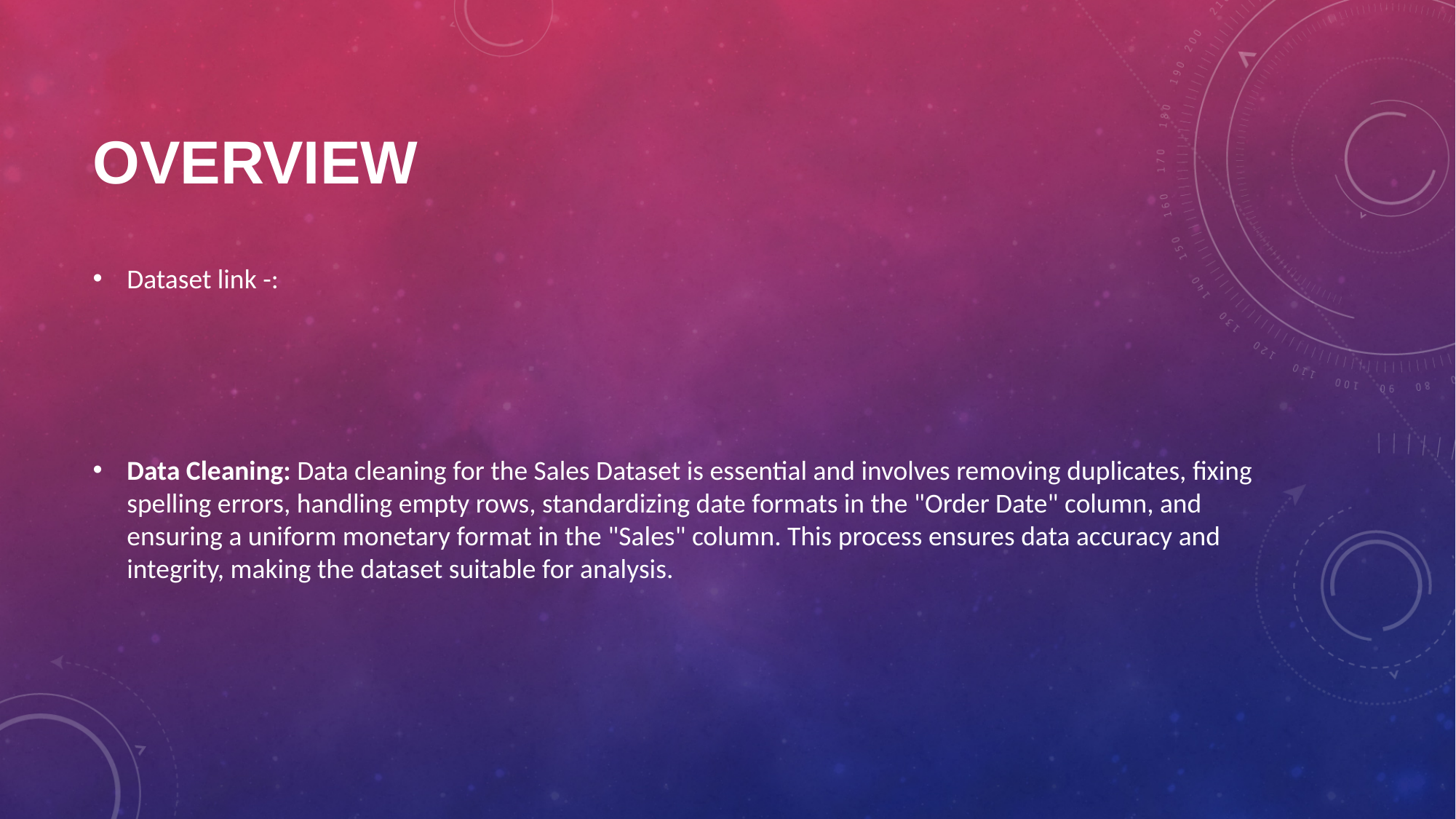

# Overview
Dataset link -:

Data Cleaning: Data cleaning for the Sales Dataset is essential and involves removing duplicates, fixing spelling errors, handling empty rows, standardizing date formats in the "Order Date" column, and ensuring a uniform monetary format in the "Sales" column. This process ensures data accuracy and integrity, making the dataset suitable for analysis.